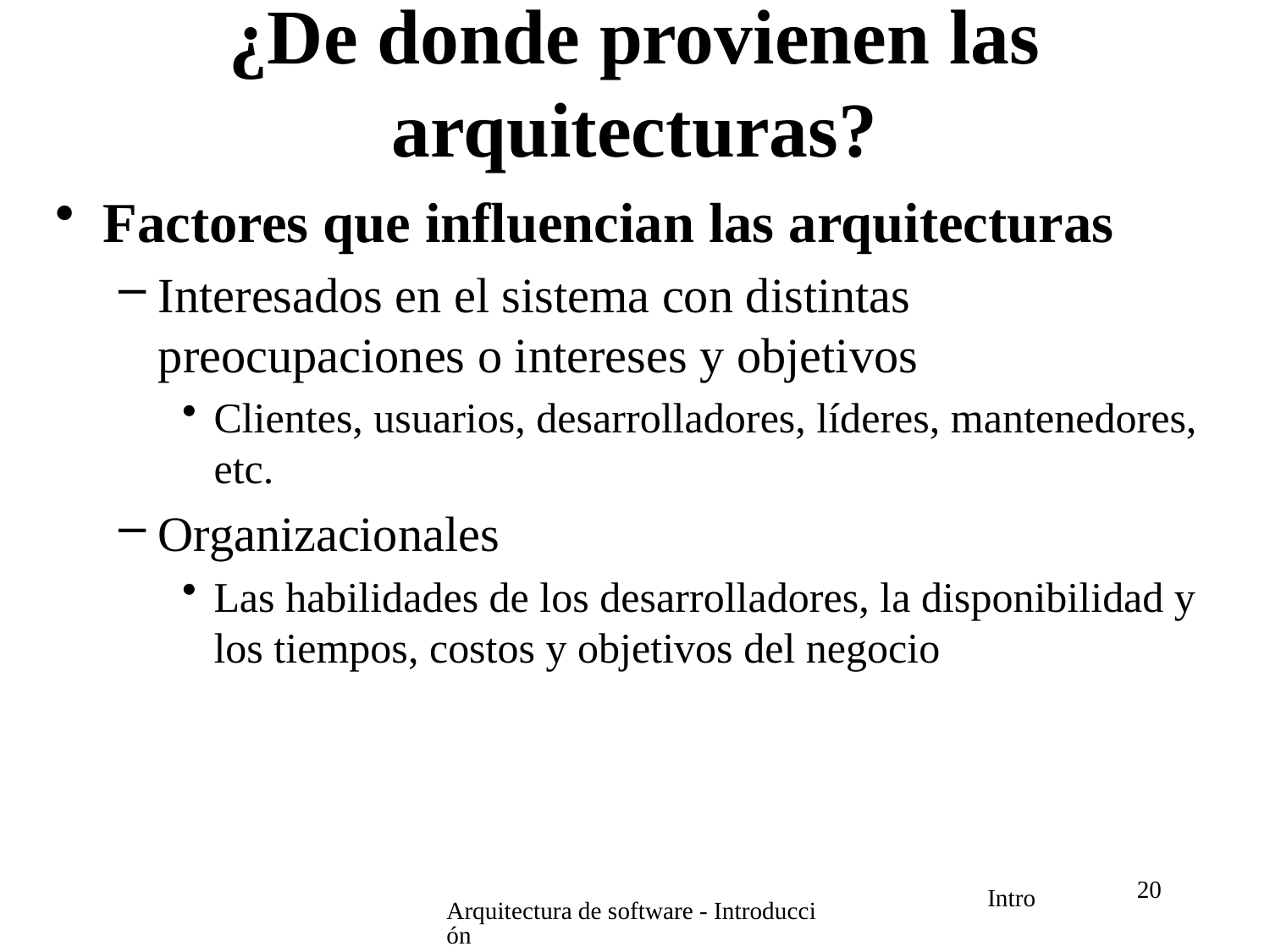

# ¿De donde provienen las arquitecturas?
Factores que influencian las arquitecturas
Interesados en el sistema con distintas preocupaciones o intereses y objetivos
Clientes, usuarios, desarrolladores, líderes, mantenedores, etc.
Organizacionales
Las habilidades de los desarrolladores, la disponibilidad y los tiempos, costos y objetivos del negocio
20
Arquitectura de software - Introducción